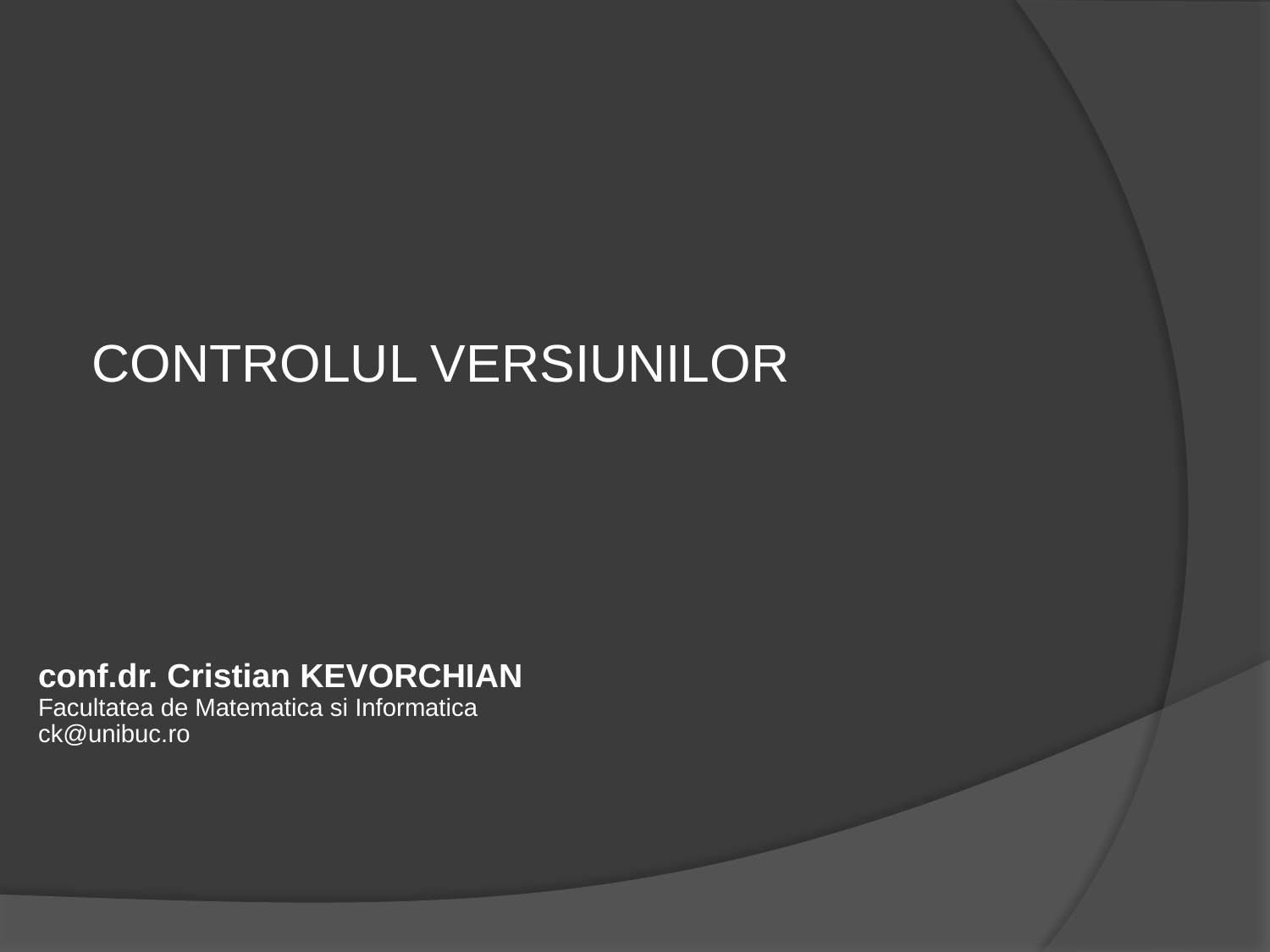

CONTROLUL VERSIUNILOR
# conf.dr. Cristian KEVORCHIAN Facultatea de Matematica si Informatica ck@unibuc.ro